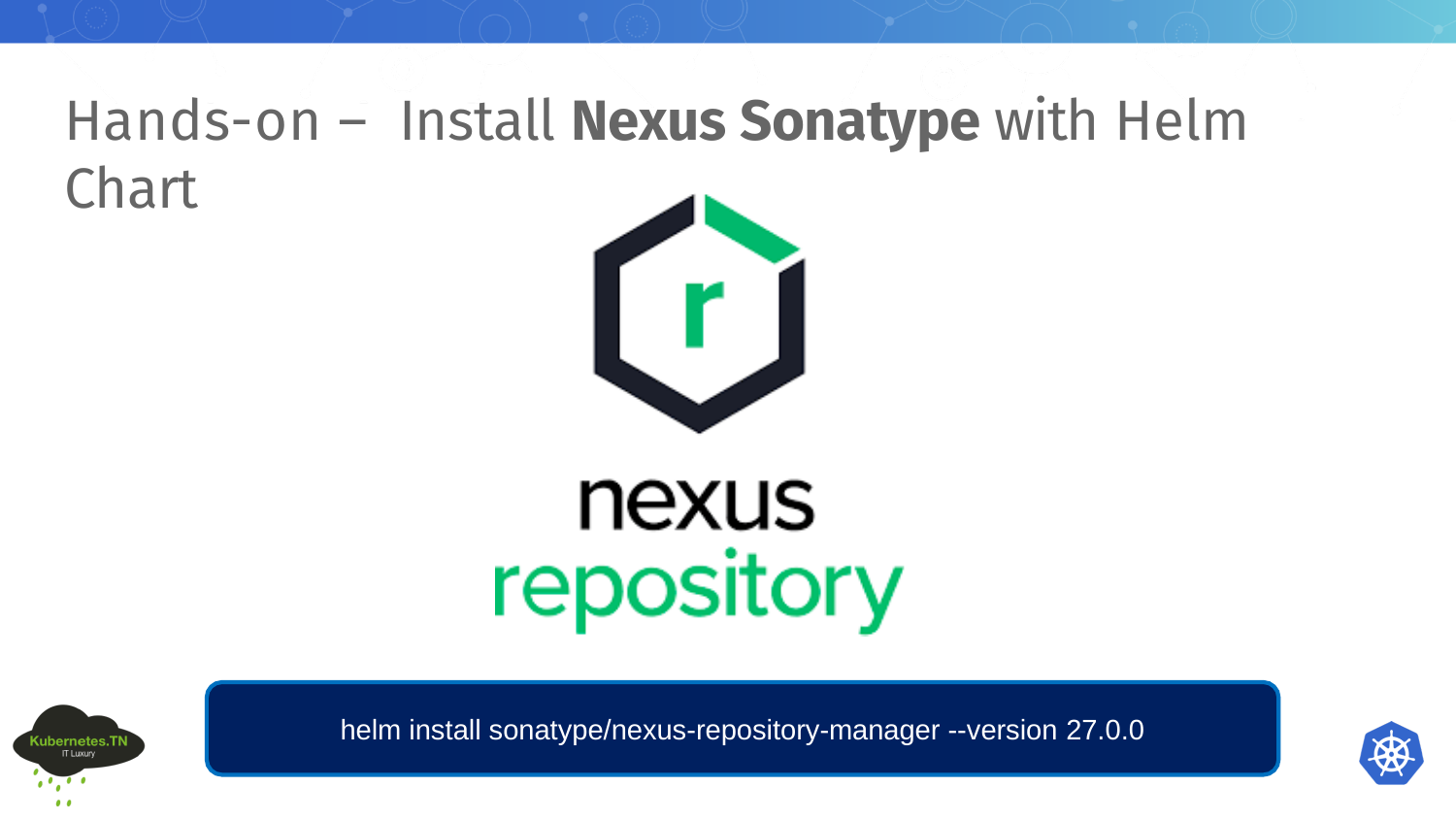

# Hands-on – Install Nexus Sonatype with Helm Chart

helm install sonatype/nexus-repository-manager --version 27.0.0